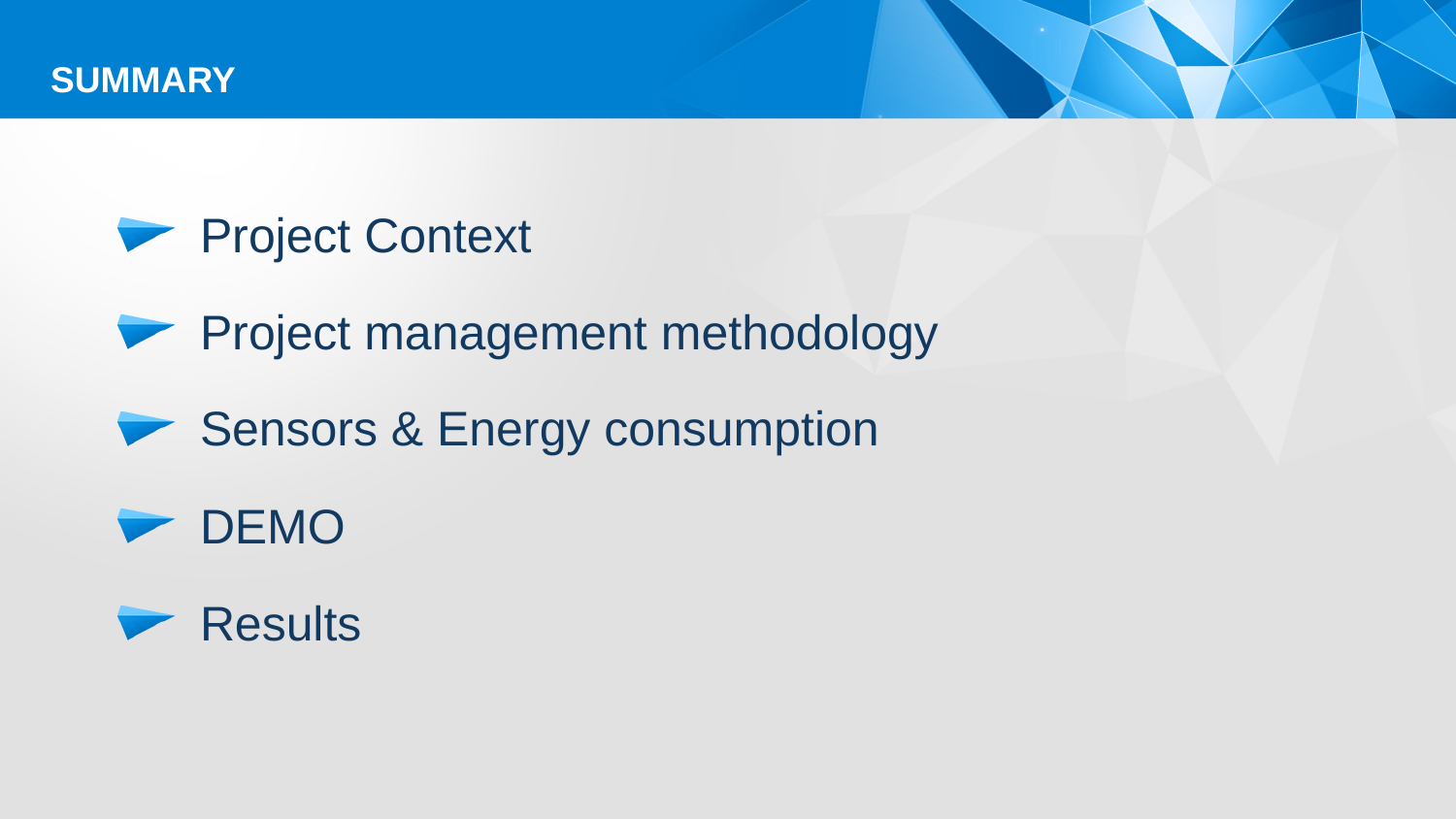

SUMMARY
Project Context
Project management methodology
Sensors & Energy consumption
DEMO
Results